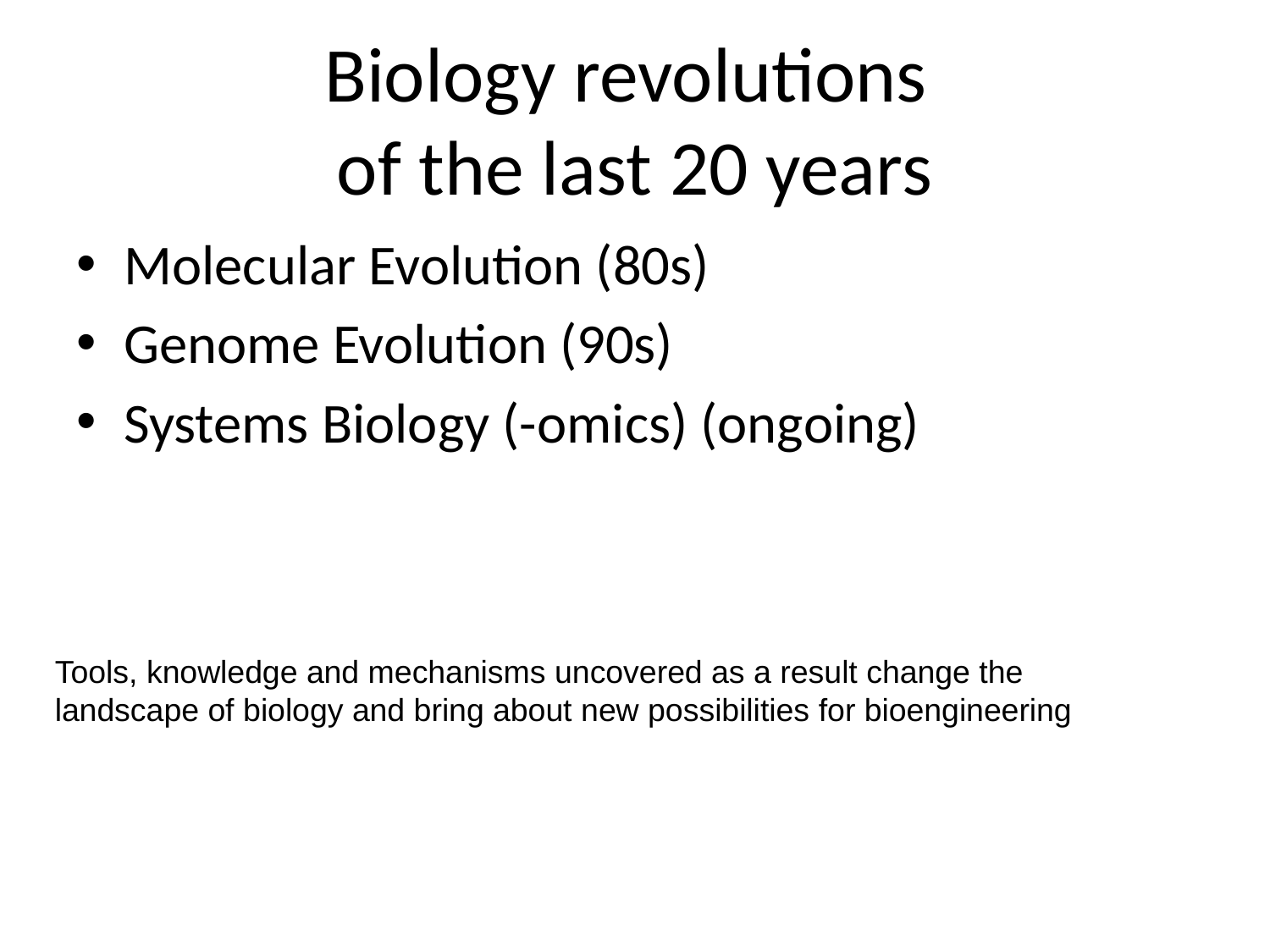

# Biology revolutions of the last 20 years
Molecular Evolution (80s)
Genome Evolution (90s)
Systems Biology (-omics) (ongoing)
Tools, knowledge and mechanisms uncovered as a result change the landscape of biology and bring about new possibilities for bioengineering